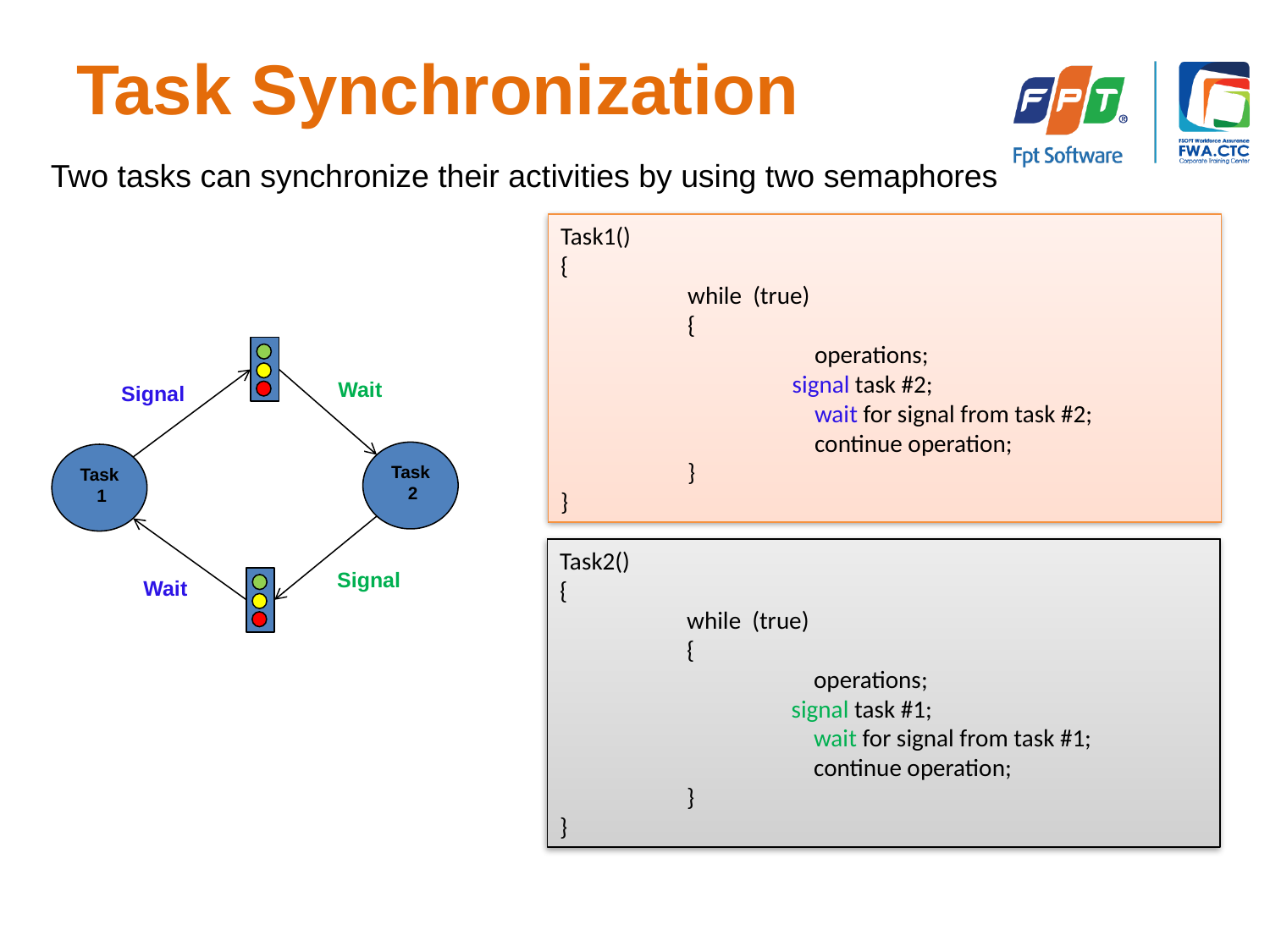

# Task Synchronization
Two tasks can synchronize their activities by using two semaphores
Task1()
{
	while  (true)
	{
		operations;
	                   signal task #2;
		wait for signal from task #2;
		continue operation;
	}
}

Wait
Signal
Task  2
Task  1
Task2()
{
	while  (true)
	{
		operations;
	                   signal task #1;
		wait for signal from task #1;
		continue operation;
	}
}
Signal

Wait